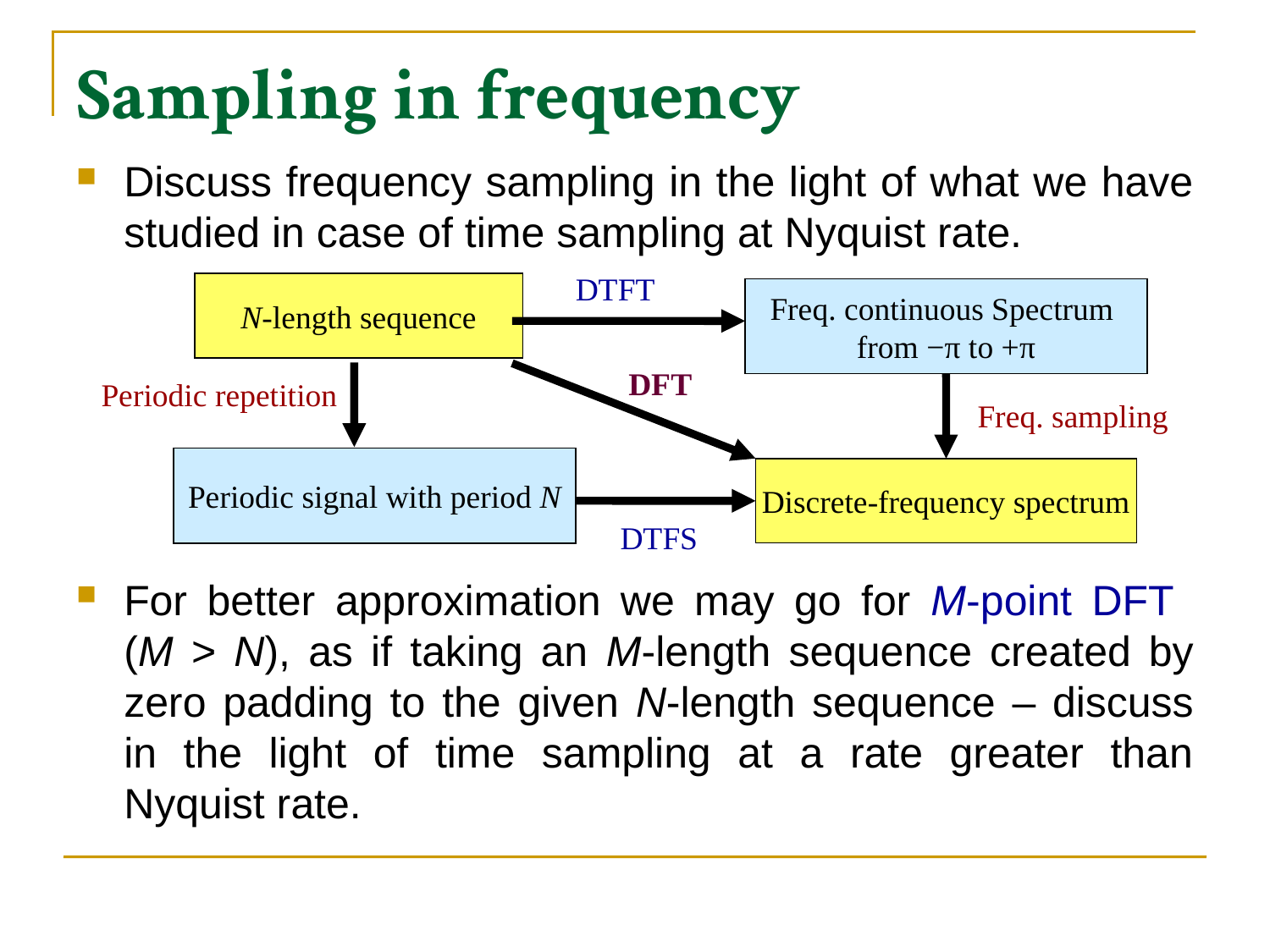

# Sampling in frequency
Discuss frequency sampling in the light of what we have studied in case of time sampling at Nyquist rate.

For better approximation we may go for M-point DFT
(M > N), as if taking an M-length sequence created by zero padding to the given N-length sequence – discuss in the light of time sampling at a rate greater than Nyquist rate.
DTFT
N-length sequence
Freq. continuous Spectrum
from −π to +π

DFT

Periodic repetition

Freq. sampling
Periodic signal with period N
Discrete-frequency spectrum

DTFS